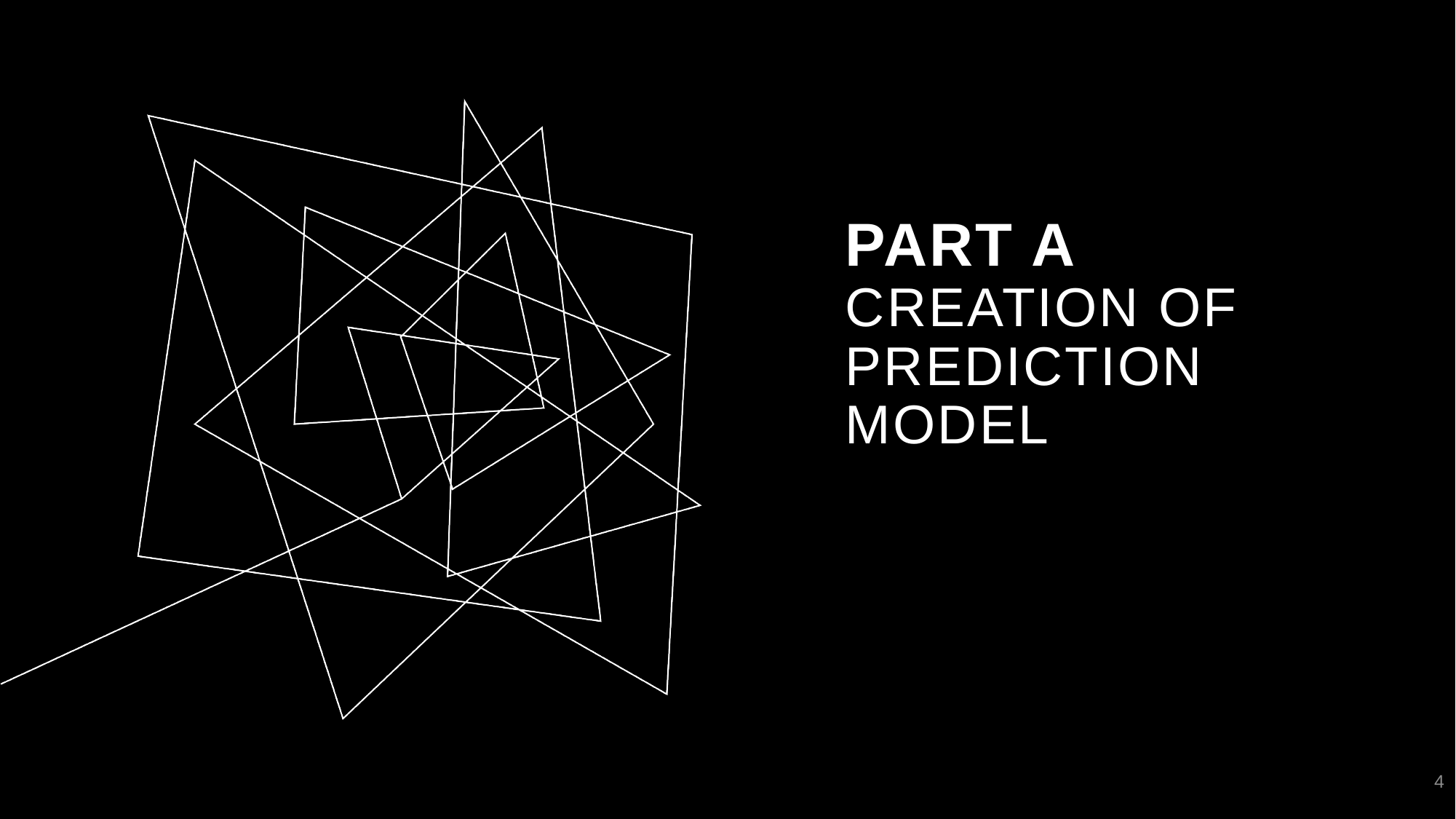

# PART A Creation of Prediction Model
4